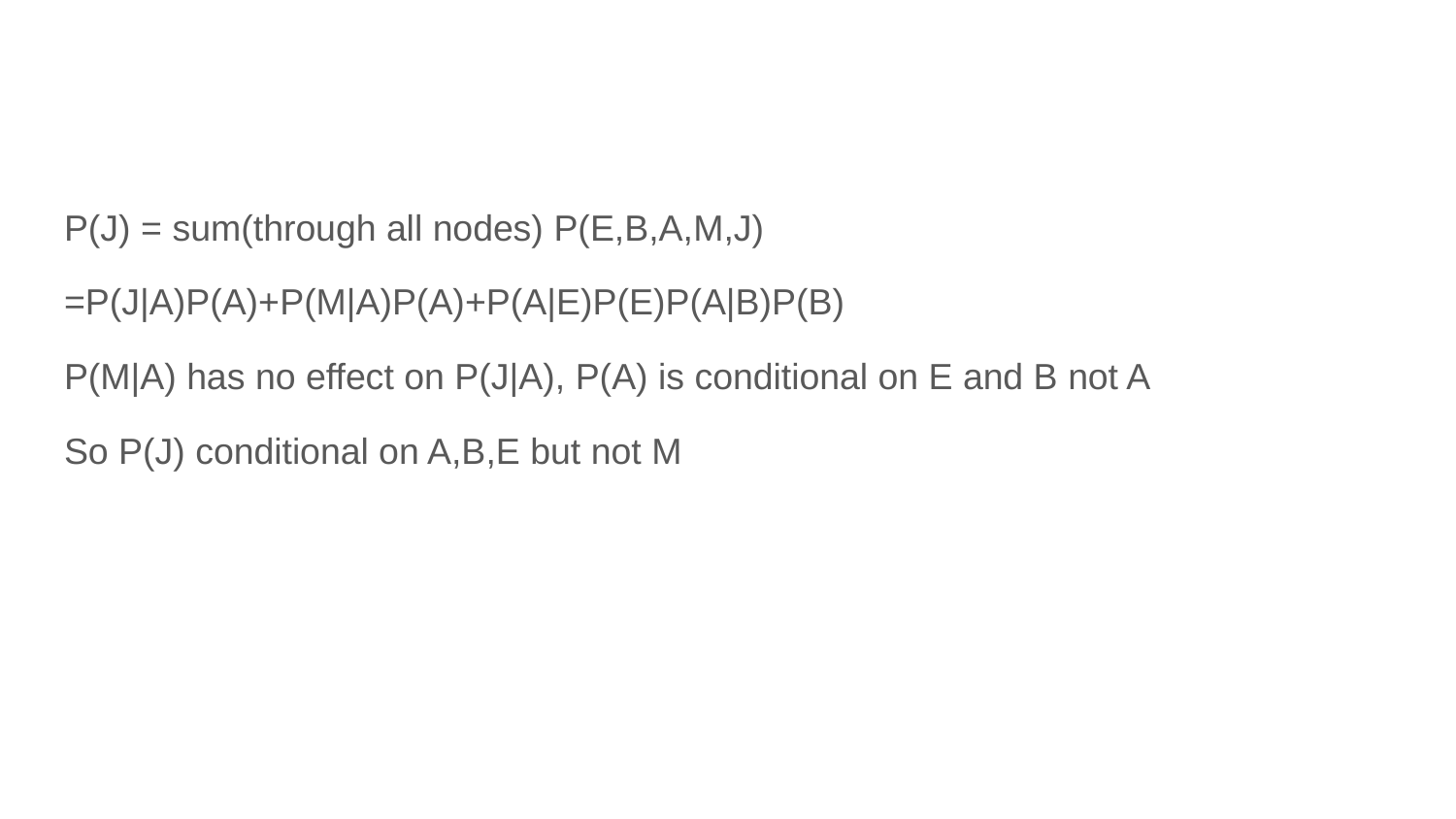

#
P(J) = sum(through all nodes) P(E,B,A,M,J)
=P(J|A)P(A)+P(M|A)P(A)+P(A|E)P(E)P(A|B)P(B)
P(M|A) has no effect on P(J|A), P(A) is conditional on E and B not A
So P(J) conditional on A,B,E but not M